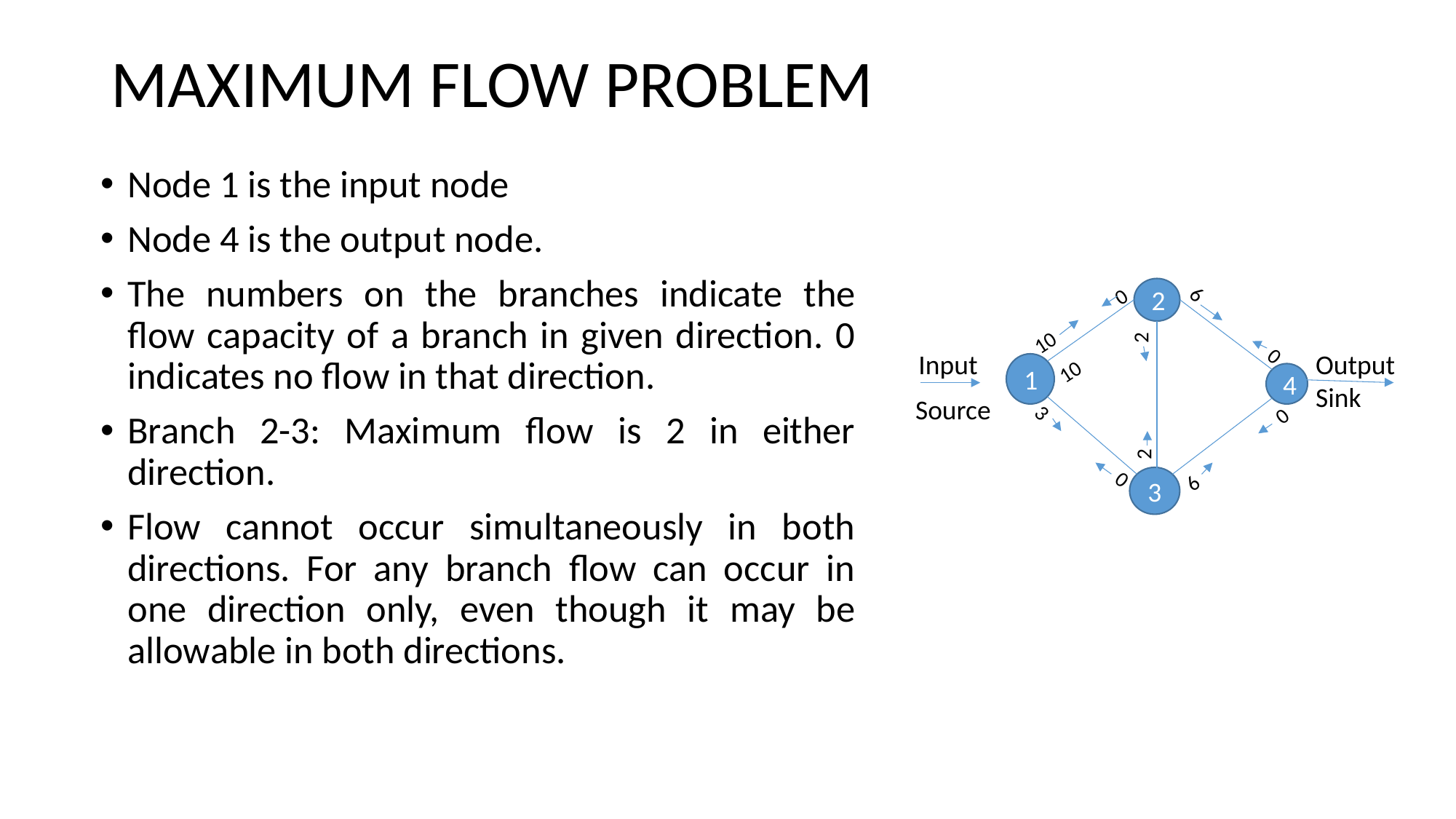

# MAXIMUM FLOW PROBLEM
Node 1 is the input node
Node 4 is the output node.
The numbers on the branches indicate the flow capacity of a branch in given direction. 0 indicates no flow in that direction.
Branch 2-3: Maximum flow is 2 in either direction.
Flow cannot occur simultaneously in both directions. For any branch flow can occur in one direction only, even though it may be allowable in both directions.

2
     0
6
10
0
    2
10
Input

Output
Sink
1
4
Source
3
0
2
6
0
3